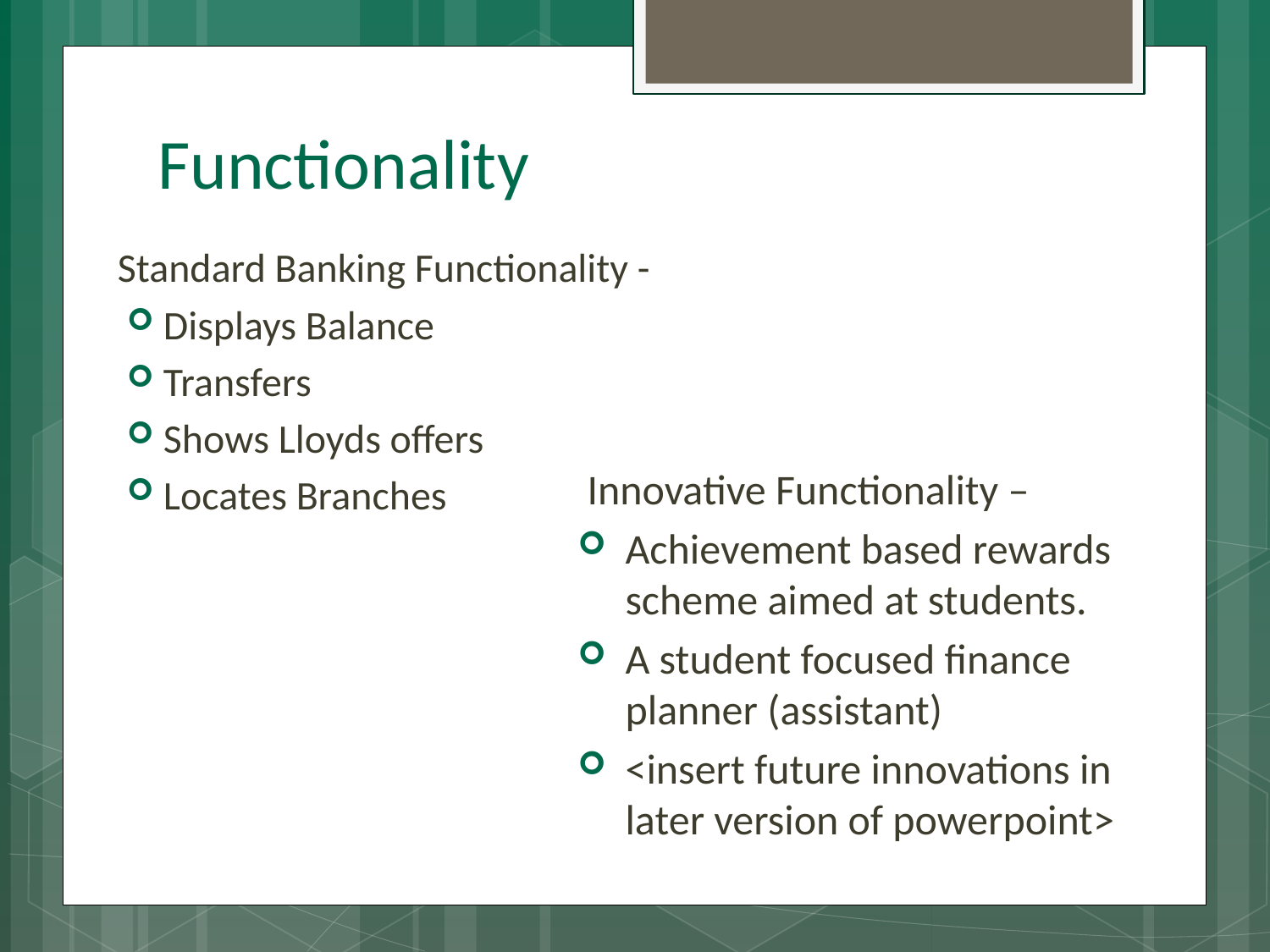

# Functionality
Standard Banking Functionality -
Displays Balance
Transfers
Shows Lloyds offers
Locates Branches
Innovative Functionality –
Achievement based rewards scheme aimed at students.
A student focused finance planner (assistant)
<insert future innovations in later version of powerpoint>